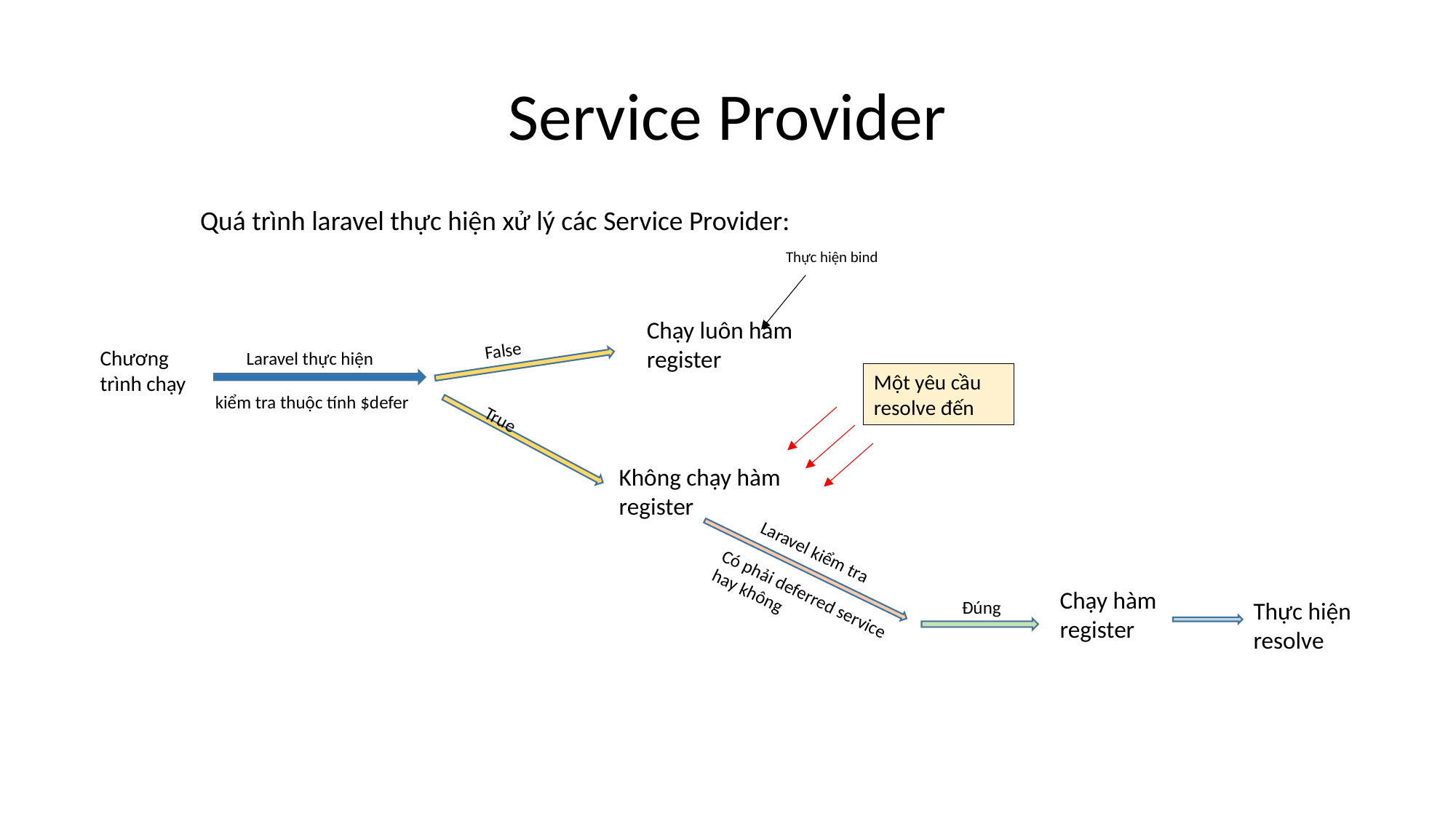

# Service Provider
Quá trình laravel thực hiện xử lý các Service Provider:
Thực hiện bind
Chạy luôn hàm register
False
Chương trình chạy
Laravel thực hiện

Một yêu cầu resolve đến

kiểm tra thuộc tính $defer
True

Không chạy hàm register
Laravel kiểm tra

Có phải deferred service hay không
Chạy hàm register
Đúng
Thực hiện resolve